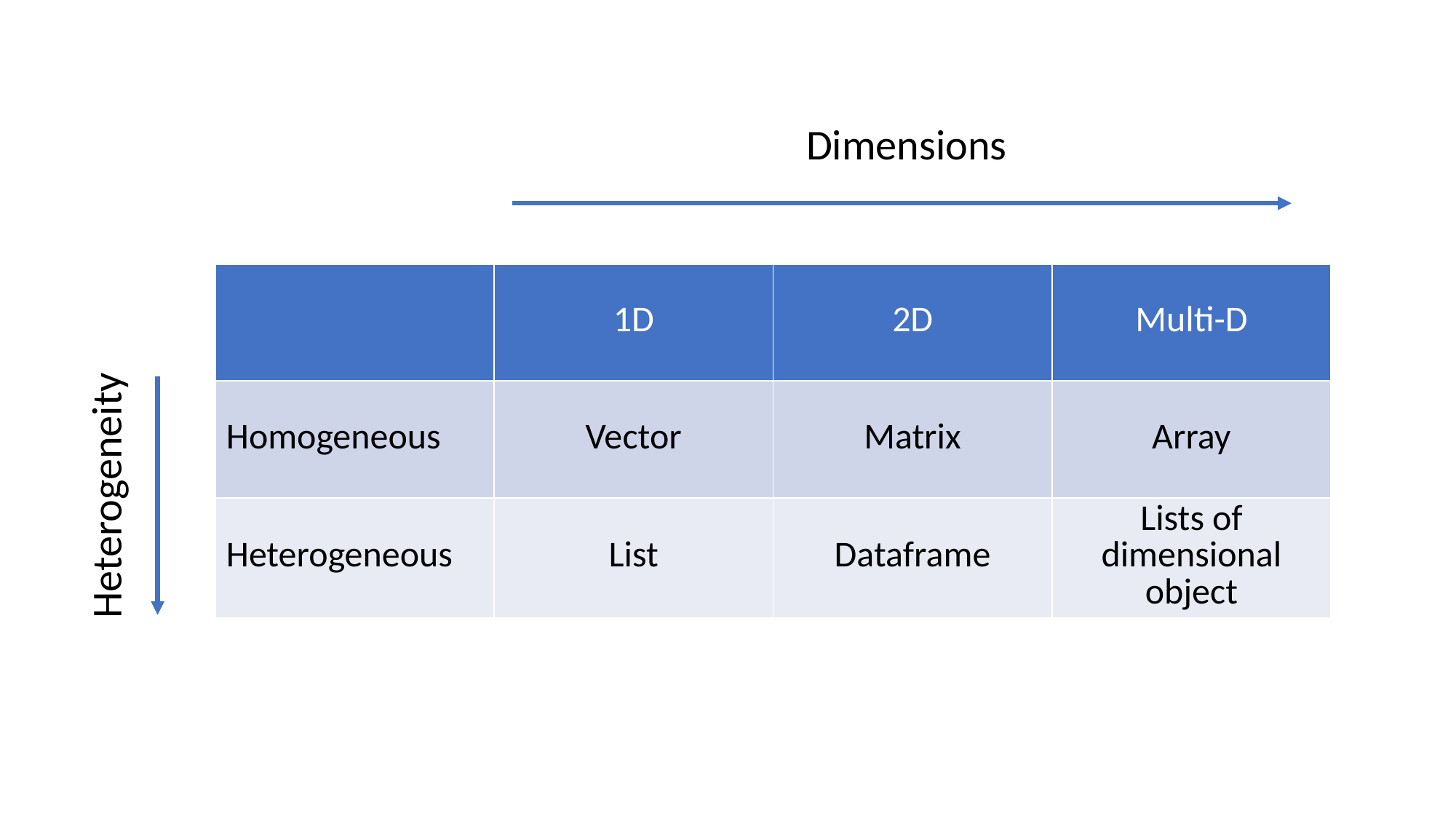

Dimensions
|  | 1D | 2D | Multi-D |
| --- | --- | --- | --- |
| Homogeneous | Vector | Matrix | Array |
| Heterogeneous | List | Dataframe | Lists of dimensional object |
Heterogeneity